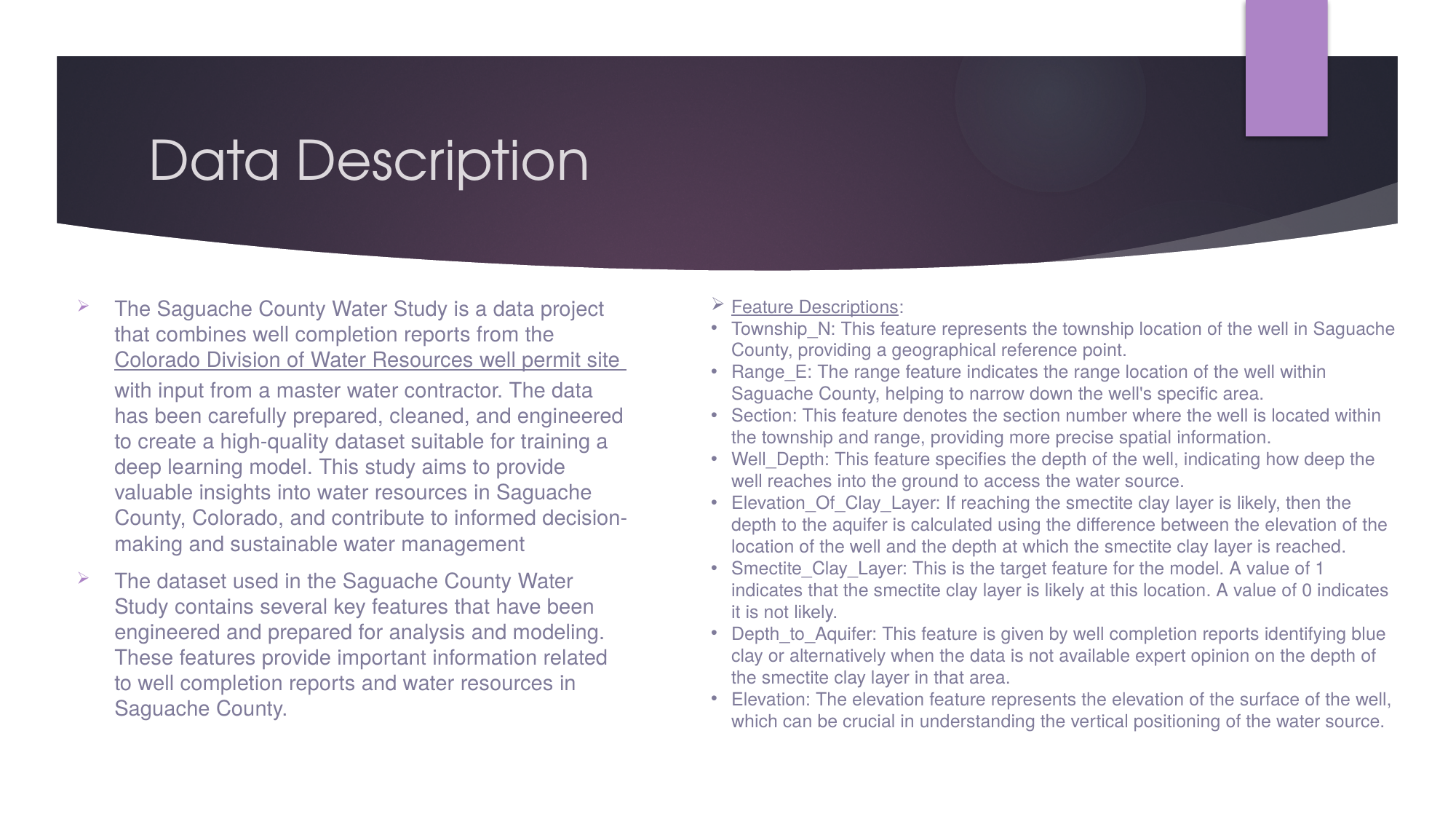

# Data Description
The Saguache County Water Study is a data project that combines well completion reports from the Colorado Division of Water Resources well permit site with input from a master water contractor. The data has been carefully prepared, cleaned, and engineered to create a high-quality dataset suitable for training a deep learning model. This study aims to provide valuable insights into water resources in Saguache County, Colorado, and contribute to informed decision-making and sustainable water management
The dataset used in the Saguache County Water Study contains several key features that have been engineered and prepared for analysis and modeling. These features provide important information related to well completion reports and water resources in Saguache County.

Feature Descriptions:
Township_N: This feature represents the township location of the well in Saguache County, providing a geographical reference point.
Range_E: The range feature indicates the range location of the well within Saguache County, helping to narrow down the well's specific area.
Section: This feature denotes the section number where the well is located within the township and range, providing more precise spatial information.
Well_Depth: This feature specifies the depth of the well, indicating how deep the well reaches into the ground to access the water source.
Elevation_Of_Clay_Layer: If reaching the smectite clay layer is likely, then the depth to the aquifer is calculated using the difference between the elevation of the location of the well and the depth at which the smectite clay layer is reached.
Smectite_Clay_Layer: This is the target feature for the model. A value of 1 indicates that the smectite clay layer is likely at this location. A value of 0 indicates it is not likely.
Depth_to_Aquifer: This feature is given by well completion reports identifying blue clay or alternatively when the data is not available expert opinion on the depth of the smectite clay layer in that area.
Elevation: The elevation feature represents the elevation of the surface of the well, which can be crucial in understanding the vertical positioning of the water source.